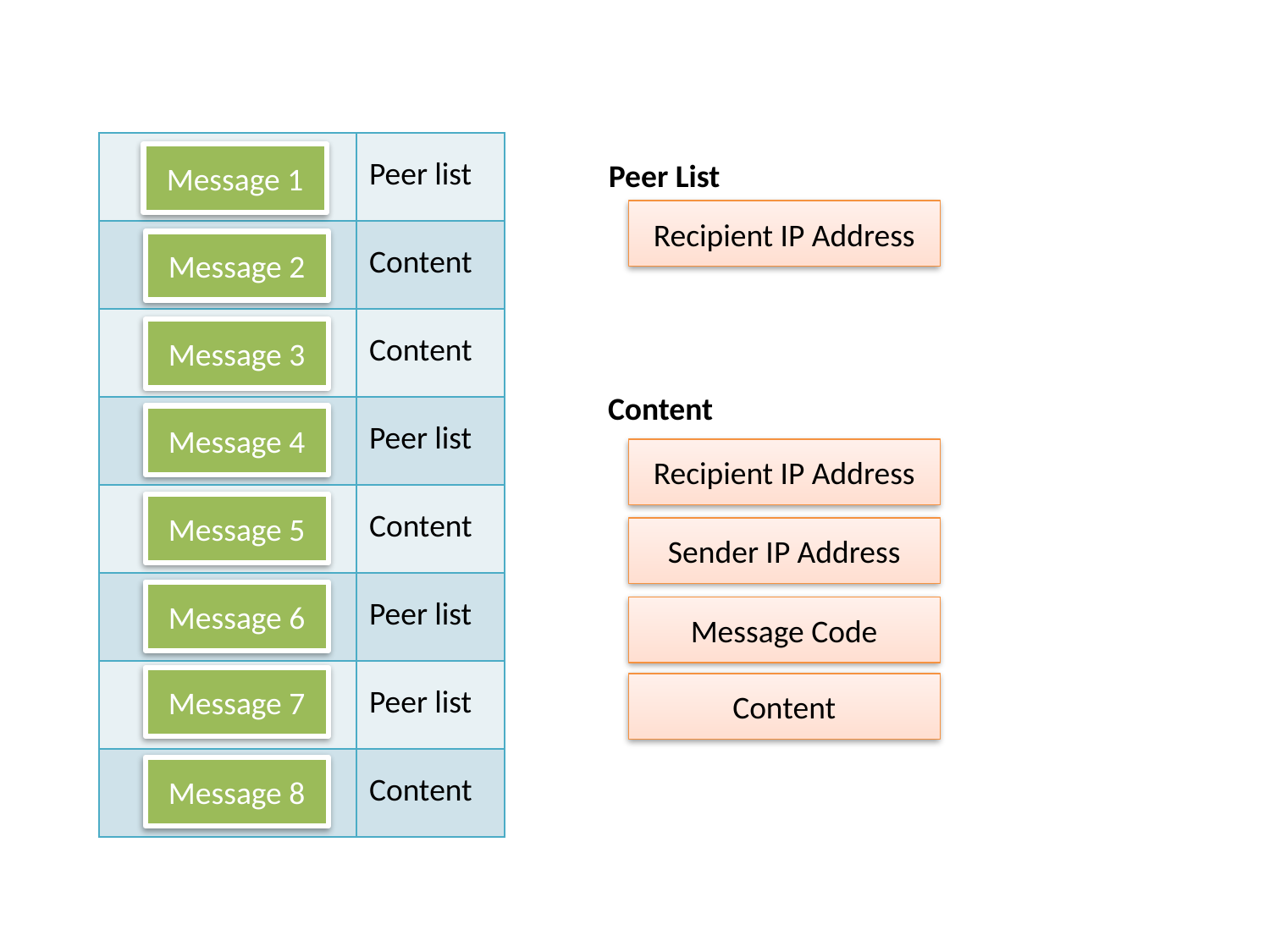

|  | Peer list |
| --- | --- |
|  | Content |
|  | Content |
|  | Peer list |
|  | Content |
|  | Peer list |
|  | Peer list |
|  | Content |
Message 1
Peer List
Recipient IP Address
Message 2
Message 3
Content
Message 4
Recipient IP Address
Message 5
Sender IP Address
Message 6
Message Code
Message 7
Content
Message 8